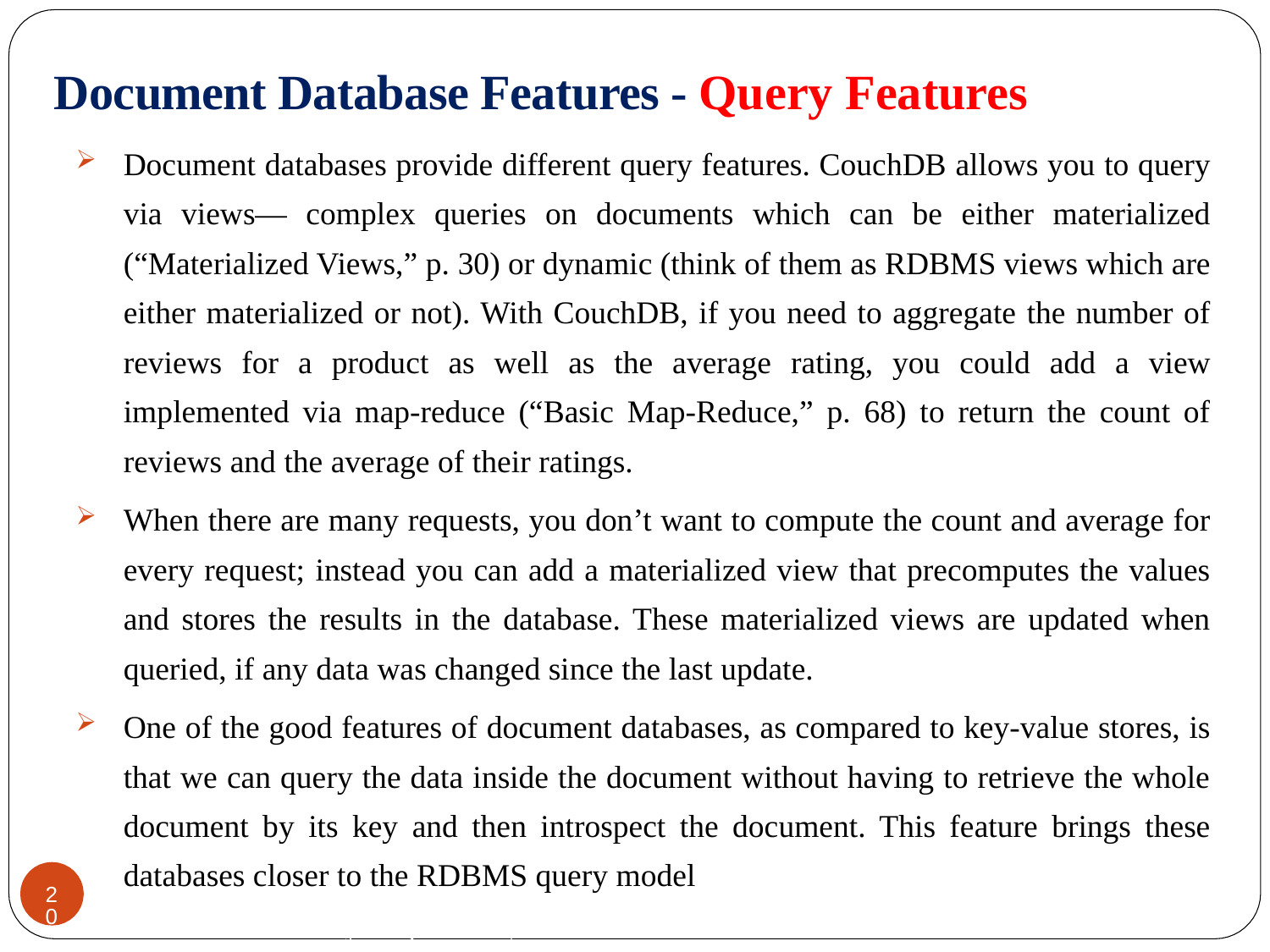

# Document Database Features - Query Features
Document databases provide different query features. CouchDB allows you to query via views— complex queries on documents which can be either materialized (“Materialized Views,” p. 30) or dynamic (think of them as RDBMS views which are either materialized or not). With CouchDB, if you need to aggregate the number of reviews for a product as well as the average rating, you could add a view implemented via map-reduce (“Basic Map-Reduce,” p. 68) to return the count of reviews and the average of their ratings.
When there are many requests, you don’t want to compute the count and average for every request; instead you can add a materialized view that precomputes the values and stores the results in the database. These materialized views are updated when queried, if any data was changed since the last update.
One of the good features of document databases, as compared to key-value stores, is that we can query the data inside the document without having to retrieve the whole document by its key and then introspect the document. This feature brings these databases closer to the RDBMS query model

20
CREDITS: Jimmy Lin (University of Maryland)